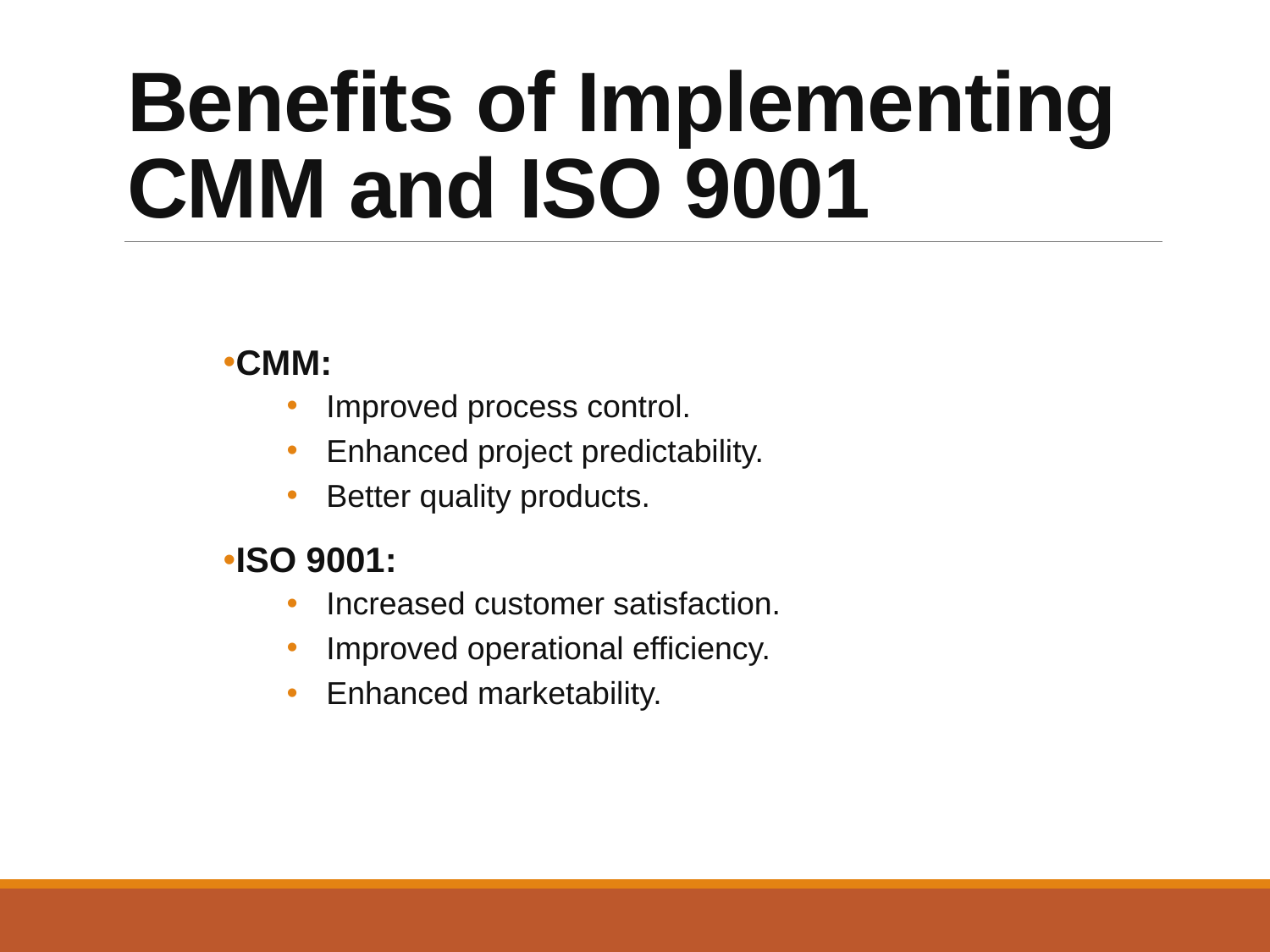

# Benefits of Implementing CMM and ISO 9001
CMM:
Improved process control.
Enhanced project predictability.
Better quality products.
ISO 9001:
Increased customer satisfaction.
Improved operational efficiency.
Enhanced marketability.